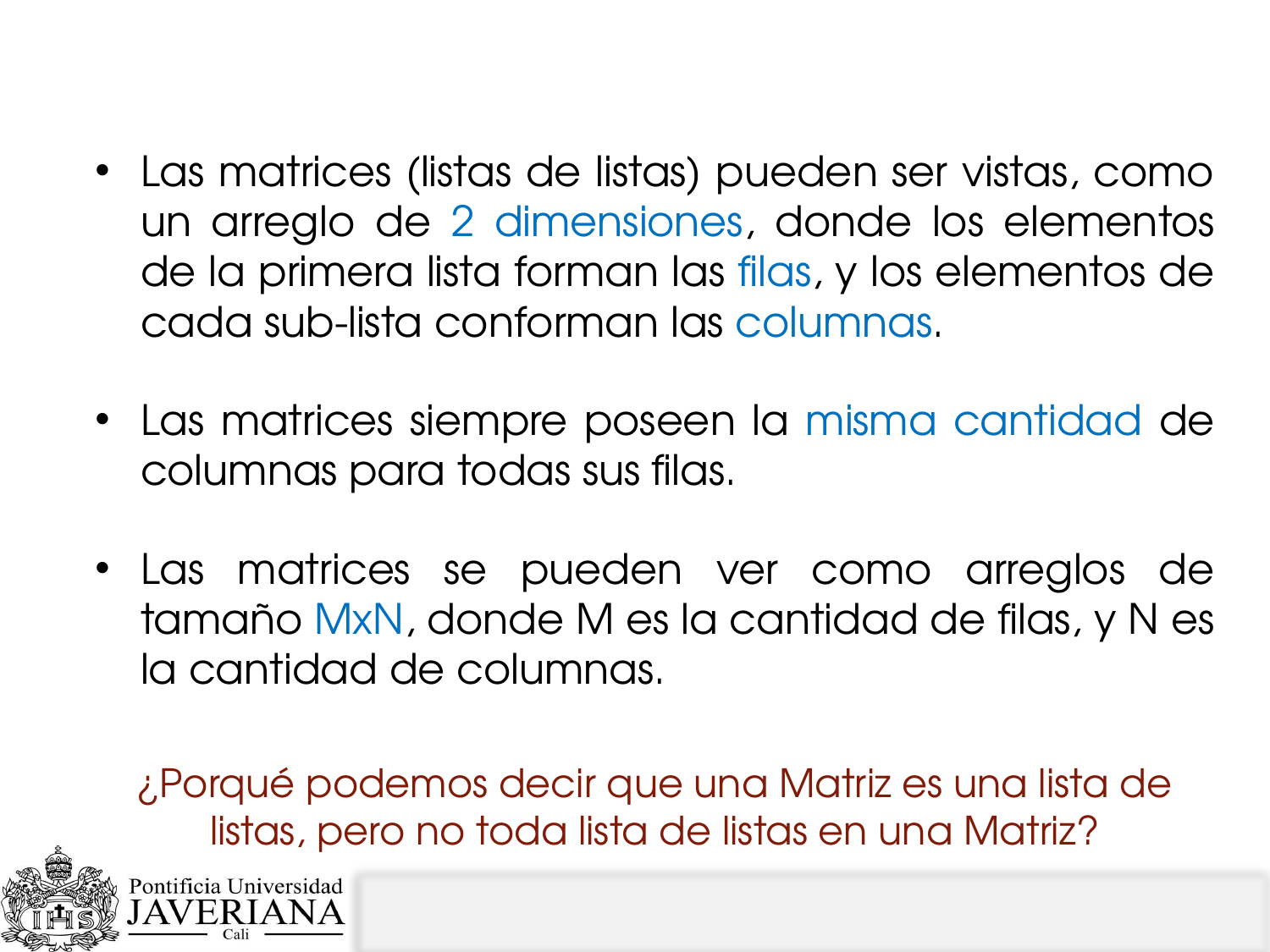

# Matrices
Las matrices (listas de listas) pueden ser vistas, como un arreglo de 2 dimensiones, donde los elementos de la primera lista forman las filas, y los elementos de cada sub-lista conforman las columnas.

Las matrices siempre poseen la misma cantidad de columnas para todas sus filas.

Las matrices se pueden ver como arreglos de tamaño MxN, donde M es la cantidad de filas, y N es la cantidad de columnas.

¿Porqué podemos decir que una Matriz es una lista de listas, pero no toda lista de listas en una Matriz?